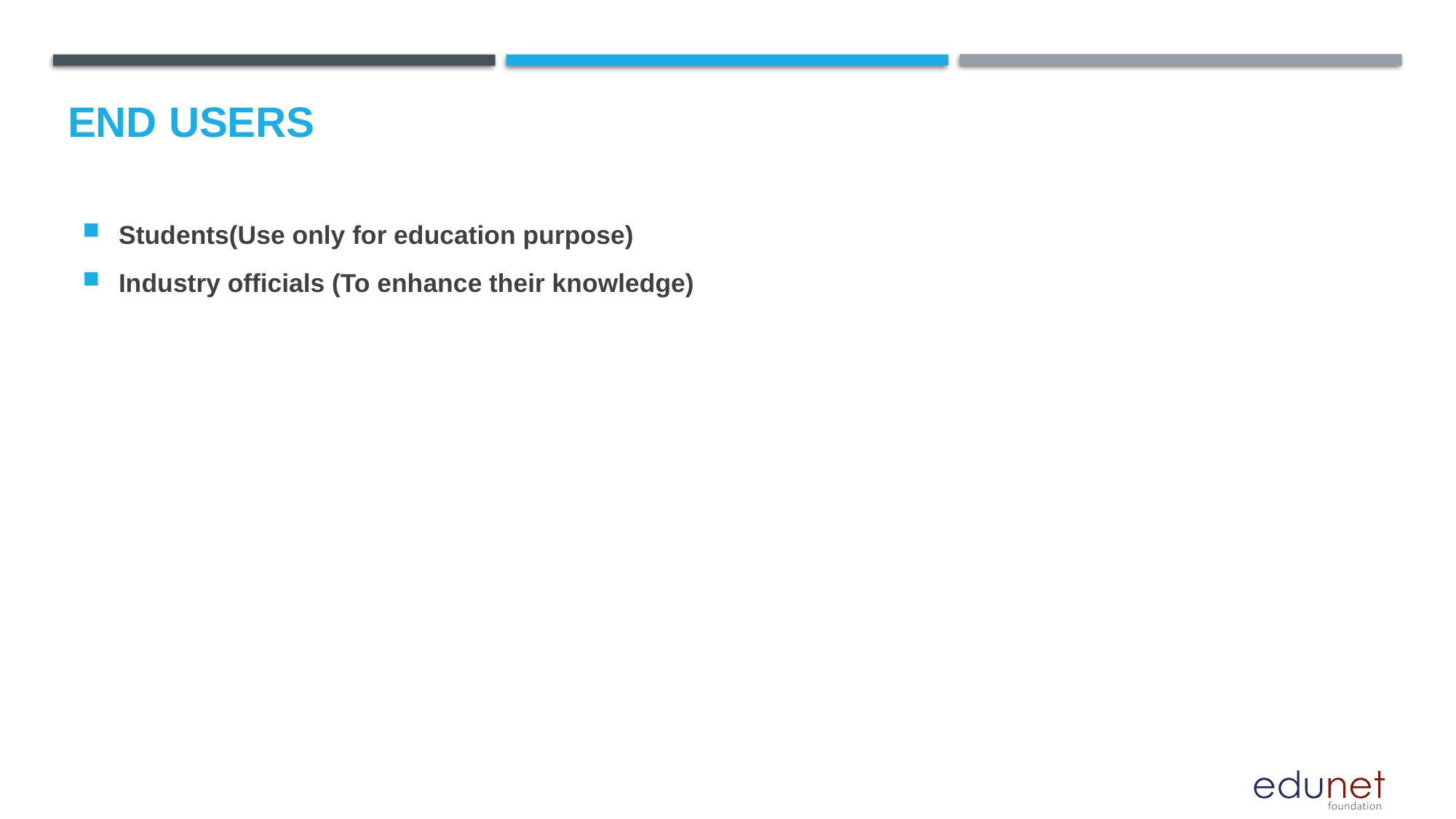

# End users
Students(Use only for education purpose)
Industry officials (To enhance their knowledge)